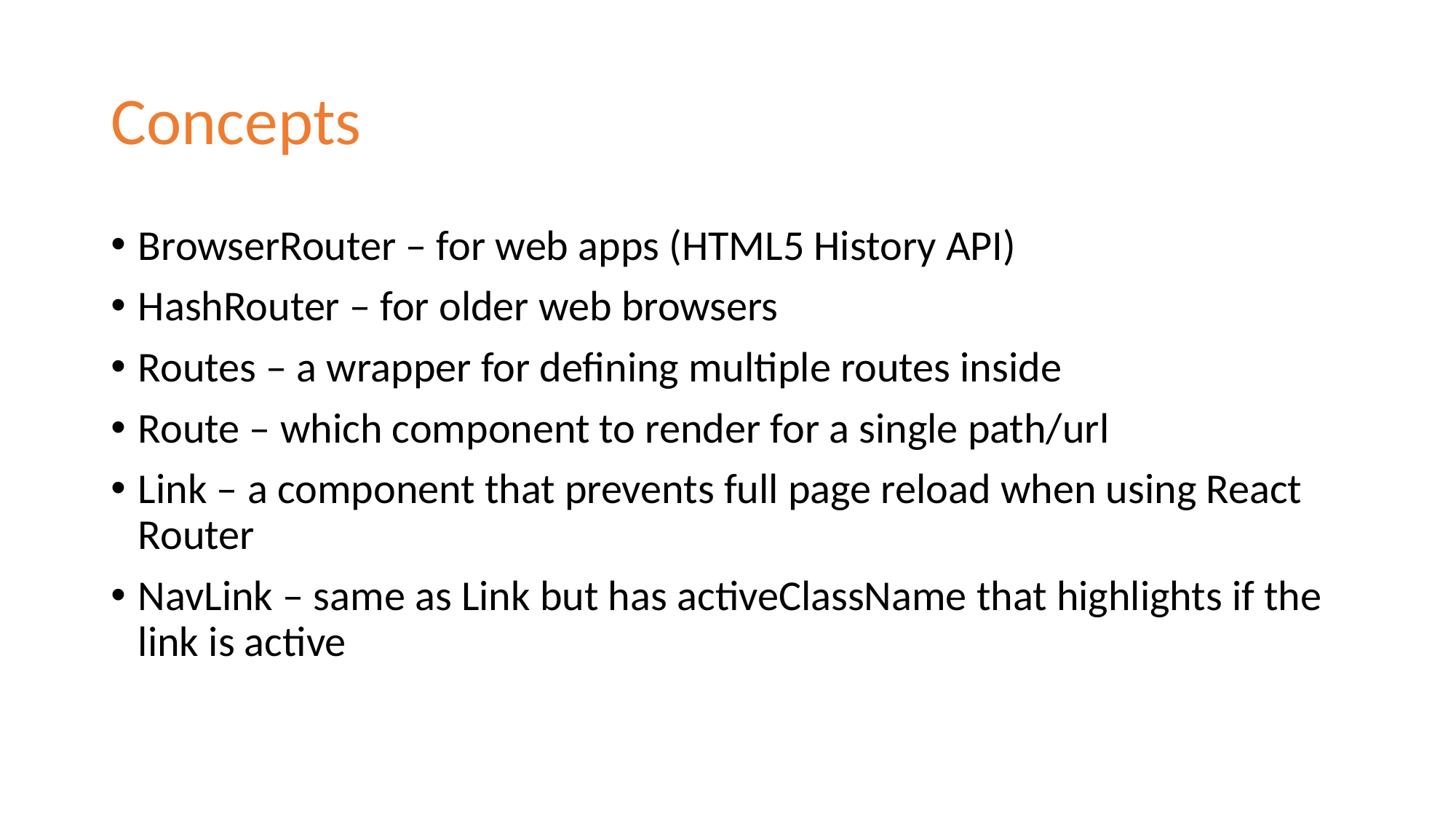

# Concepts
BrowserRouter – for web apps (HTML5 History API)
HashRouter – for older web browsers
Routes – a wrapper for defining multiple routes inside
Route – which component to render for a single path/url
Link – a component that prevents full page reload when using React Router
NavLink – same as Link but has activeClassName that highlights if the link is active